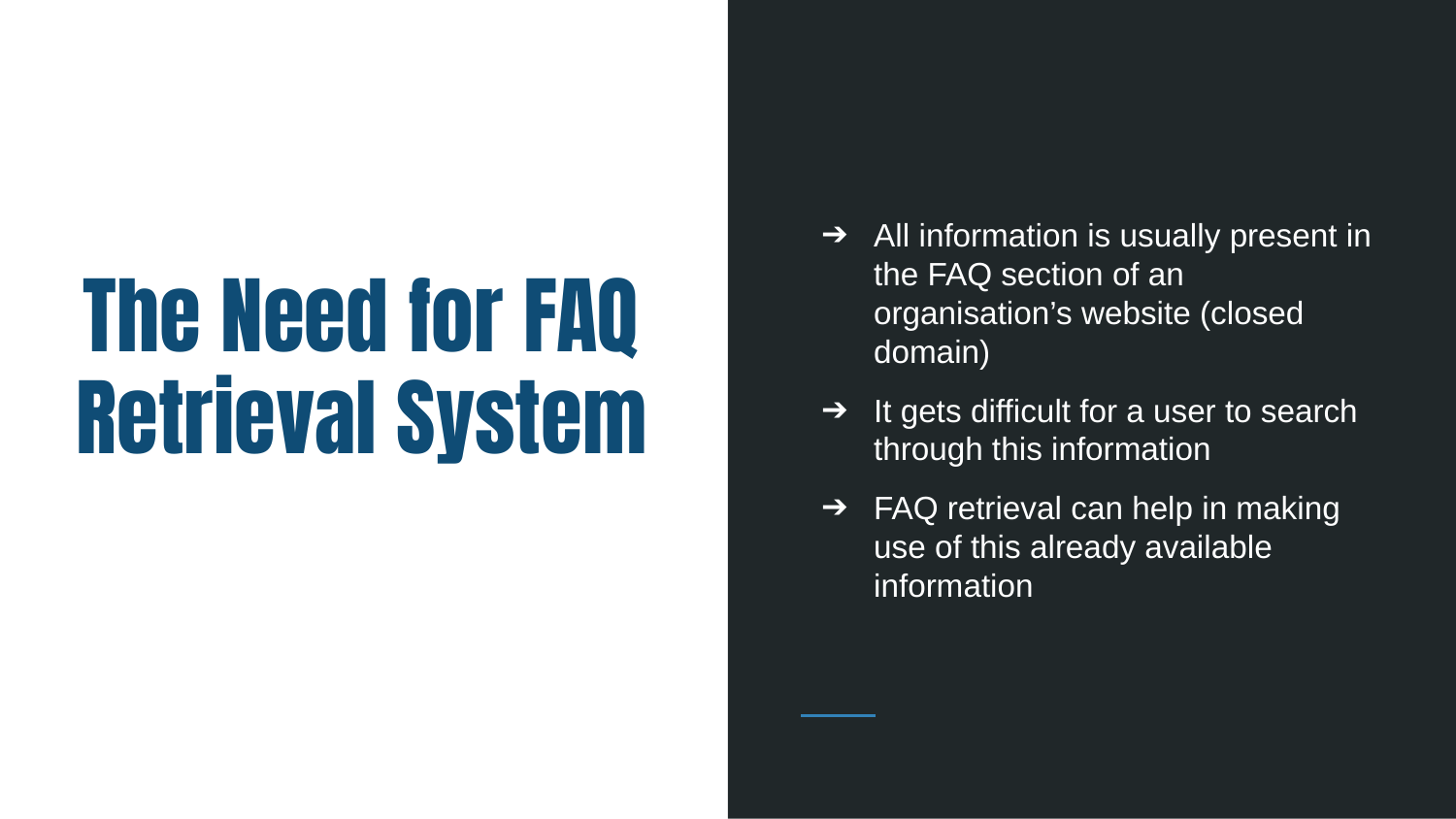

All information is usually present in the FAQ section of an organisation’s website (closed domain)
It gets difficult for a user to search through this information
FAQ retrieval can help in making use of this already available information
# The Need for FAQ Retrieval System